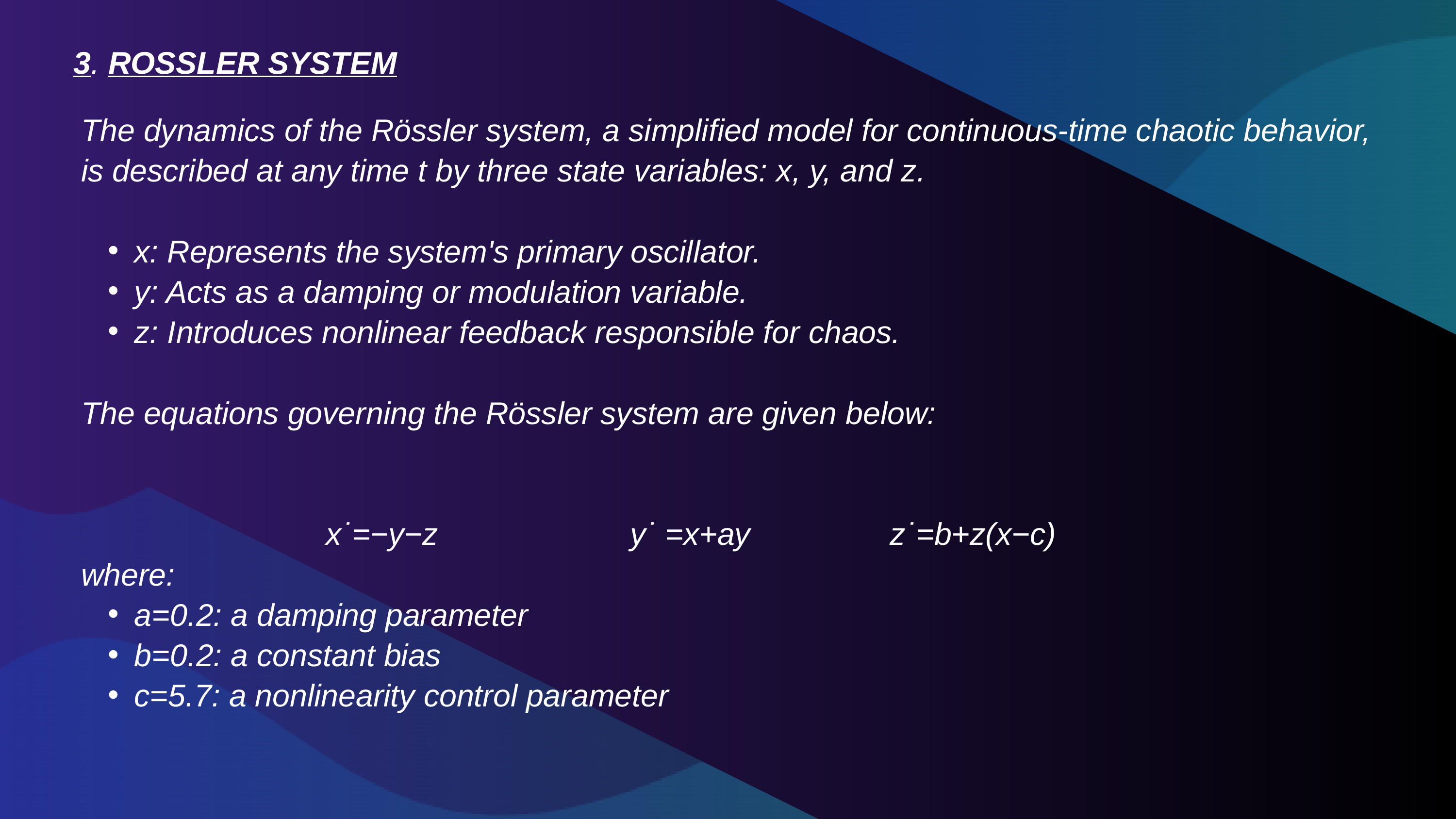

3. ROSSLER SYSTEM

The dynamics of the Rössler system, a simplified model for continuous-time chaotic behavior, is described at any time t by three state variables: x, y, and z.

x: Represents the system's primary oscillator.
y: Acts as a damping or modulation variable.
z: Introduces nonlinear feedback responsible for chaos.

The equations governing the Rössler system are given below:

                            x˙=−y−z                      y˙​ =x+ay                z˙=b+z(x−c)
where:
a=0.2: a damping parameter
b=0.2: a constant bias
c=5.7: a nonlinearity control parameter